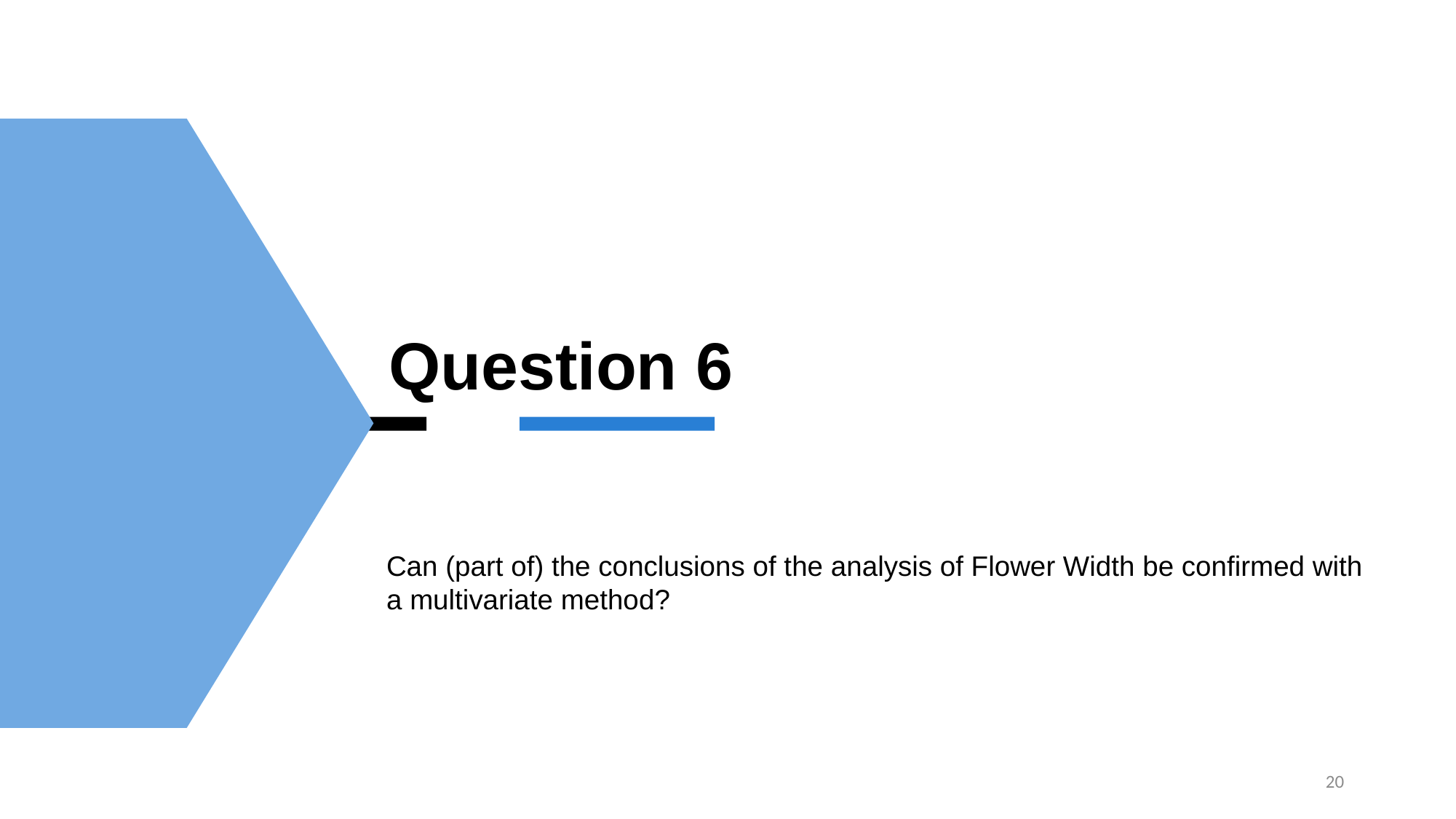

# Question 6
Can (part of) the conclusions of the analysis of Flower Width be confirmed with a multivariate method?
20